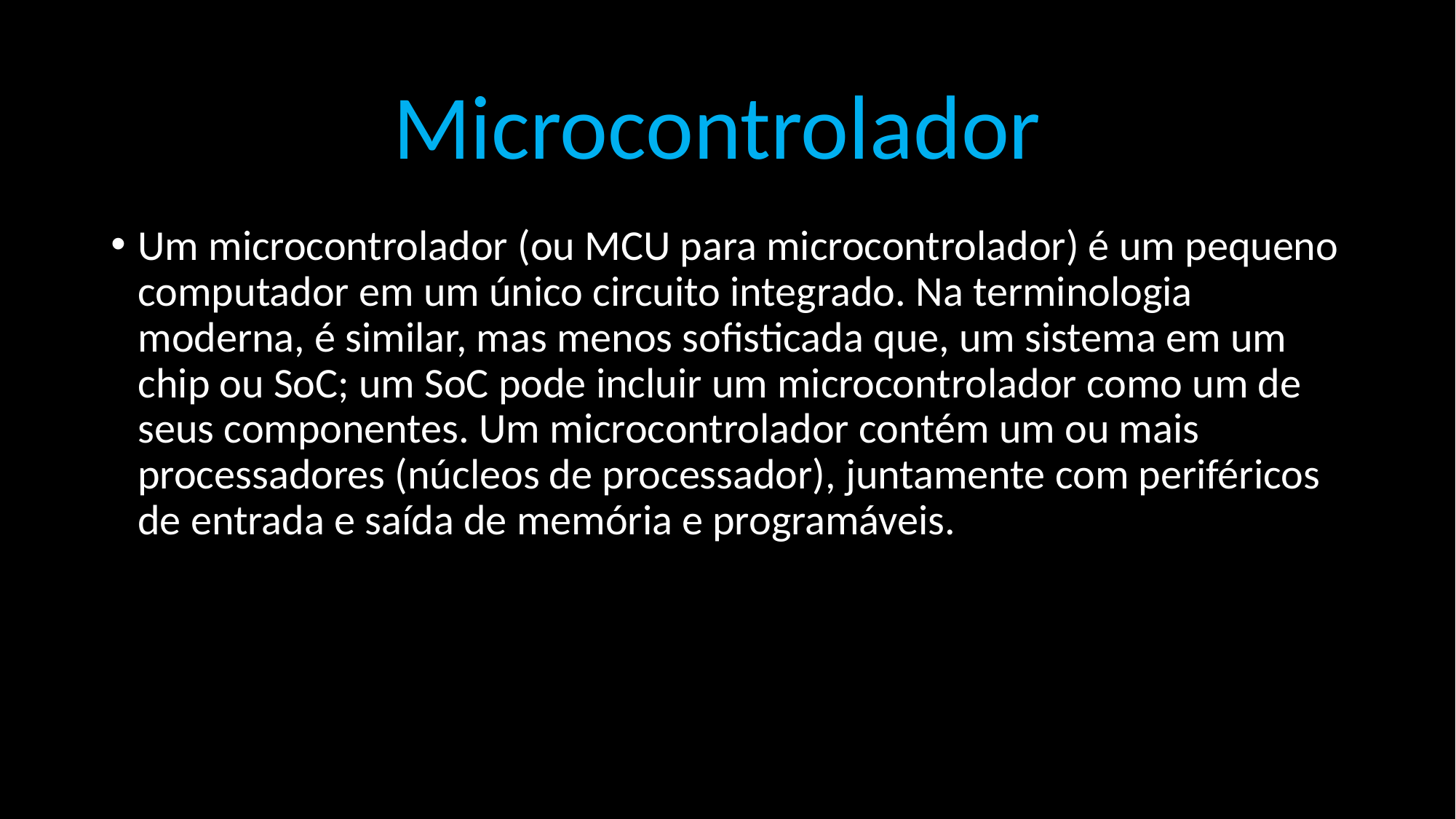

Microcontrolador
Um microcontrolador (ou MCU para microcontrolador) é um pequeno computador em um único circuito integrado. Na terminologia moderna, é similar, mas menos sofisticada que, um sistema em um chip ou SoC; um SoC pode incluir um microcontrolador como um de seus componentes. Um microcontrolador contém um ou mais processadores (núcleos de processador), juntamente com periféricos de entrada e saída de memória e programáveis.